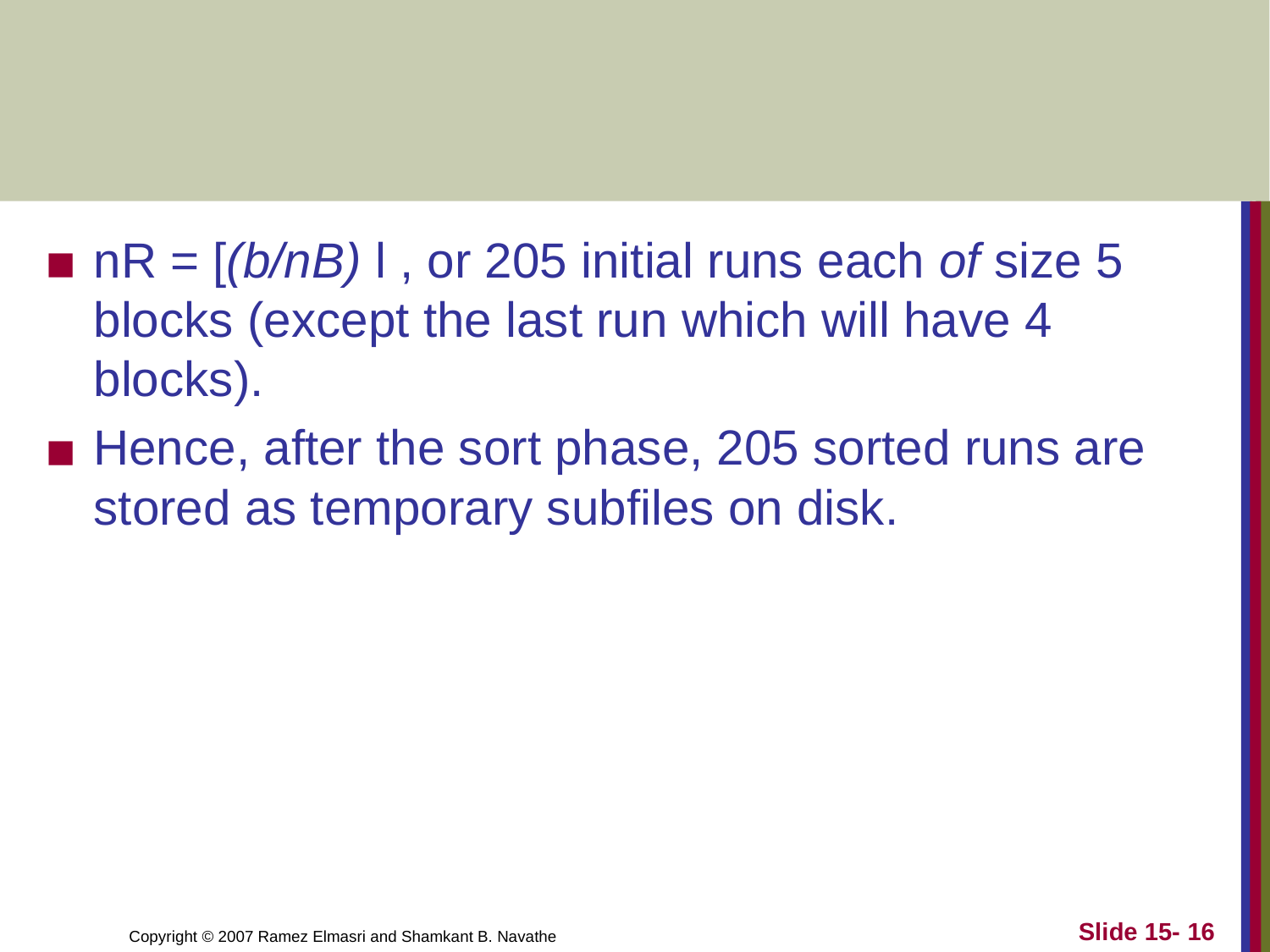

#
nR = [(b/nB) l , or 205 initial runs each of size 5 blocks (except the last run which will have 4 blocks).
Hence, after the sort phase, 205 sorted runs are stored as temporary subfiles on disk.

Slide 15- 16